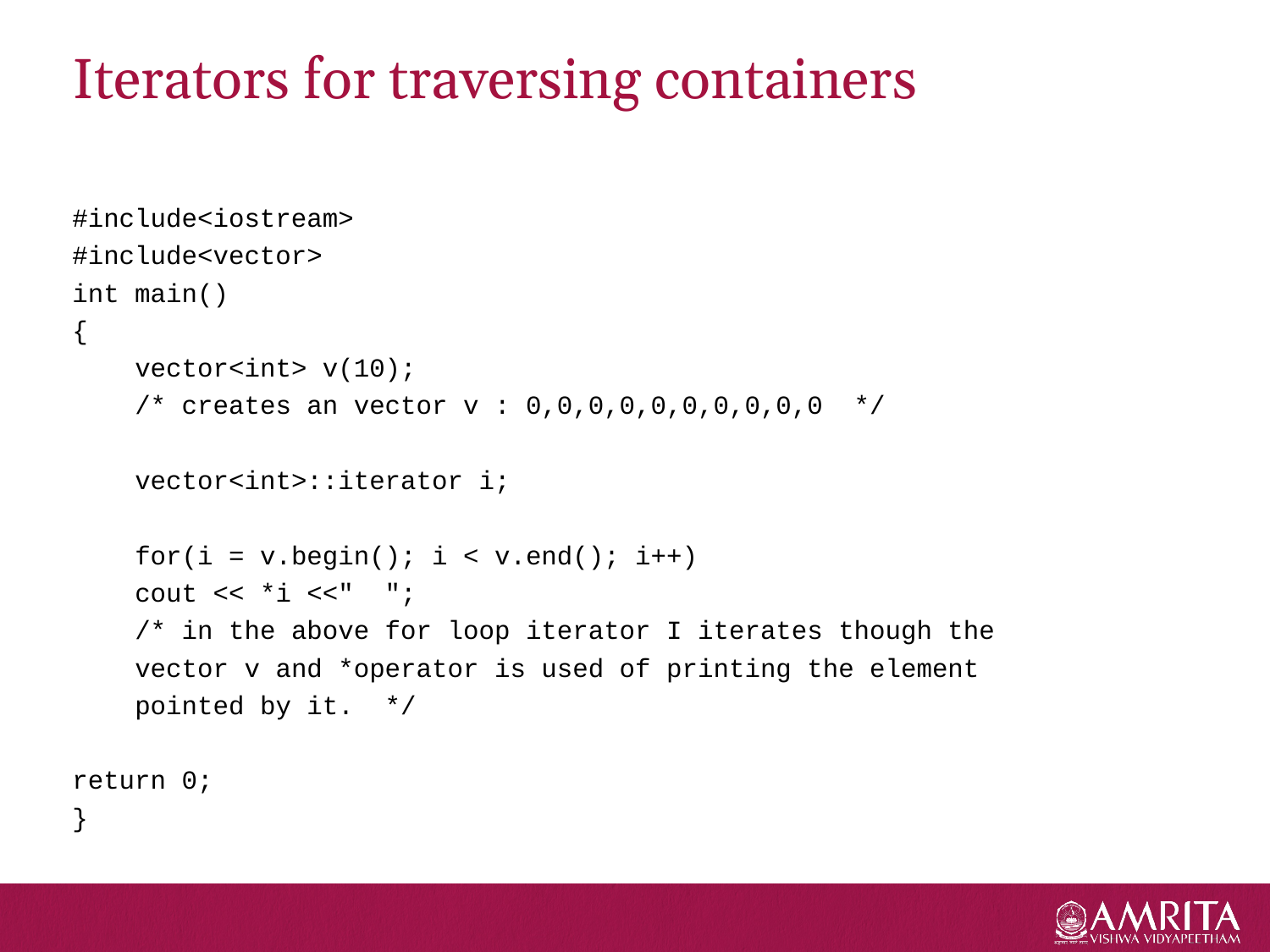

# Iterators for traversing containers

#include<iostream>
#include<vector>
int main()
{
    vector<int> v(10);
    /* creates an vector v : 0,0,0,0,0,0,0,0,0,0  */

    vector<int>::iterator i;

    for(i = v.begin(); i < v.end(); i++)
    cout << *i <<"  ";
    /* in the above for loop iterator I iterates though the
    vector v and *operator is used of printing the element
    pointed by it.  */

return 0;
}